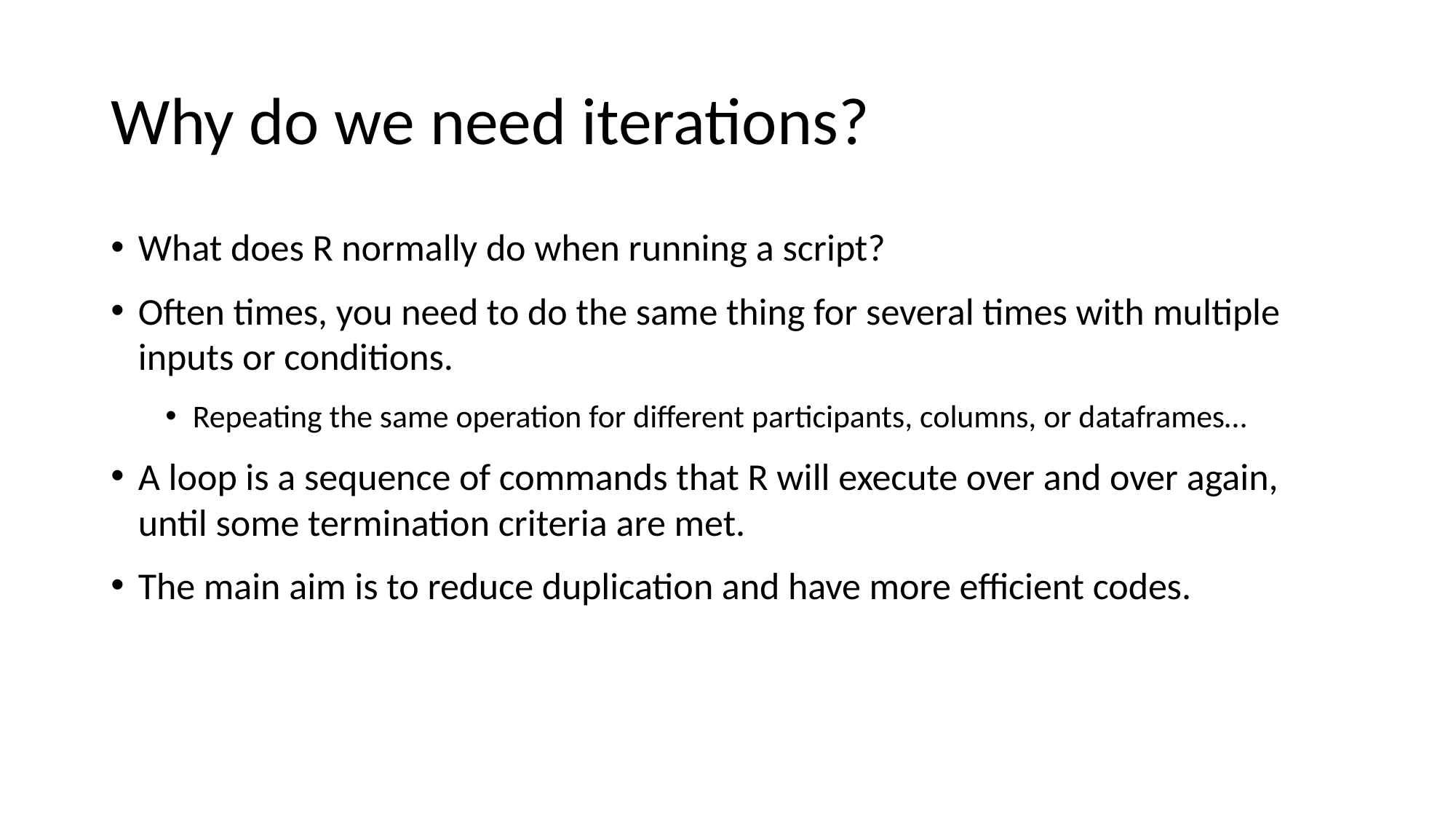

# Why do we need iterations?
What does R normally do when running a script?
Often times, you need to do the same thing for several times with multiple inputs or conditions.
Repeating the same operation for different participants, columns, or dataframes…
A loop is a sequence of commands that R will execute over and over again, until some termination criteria are met.
The main aim is to reduce duplication and have more efficient codes.